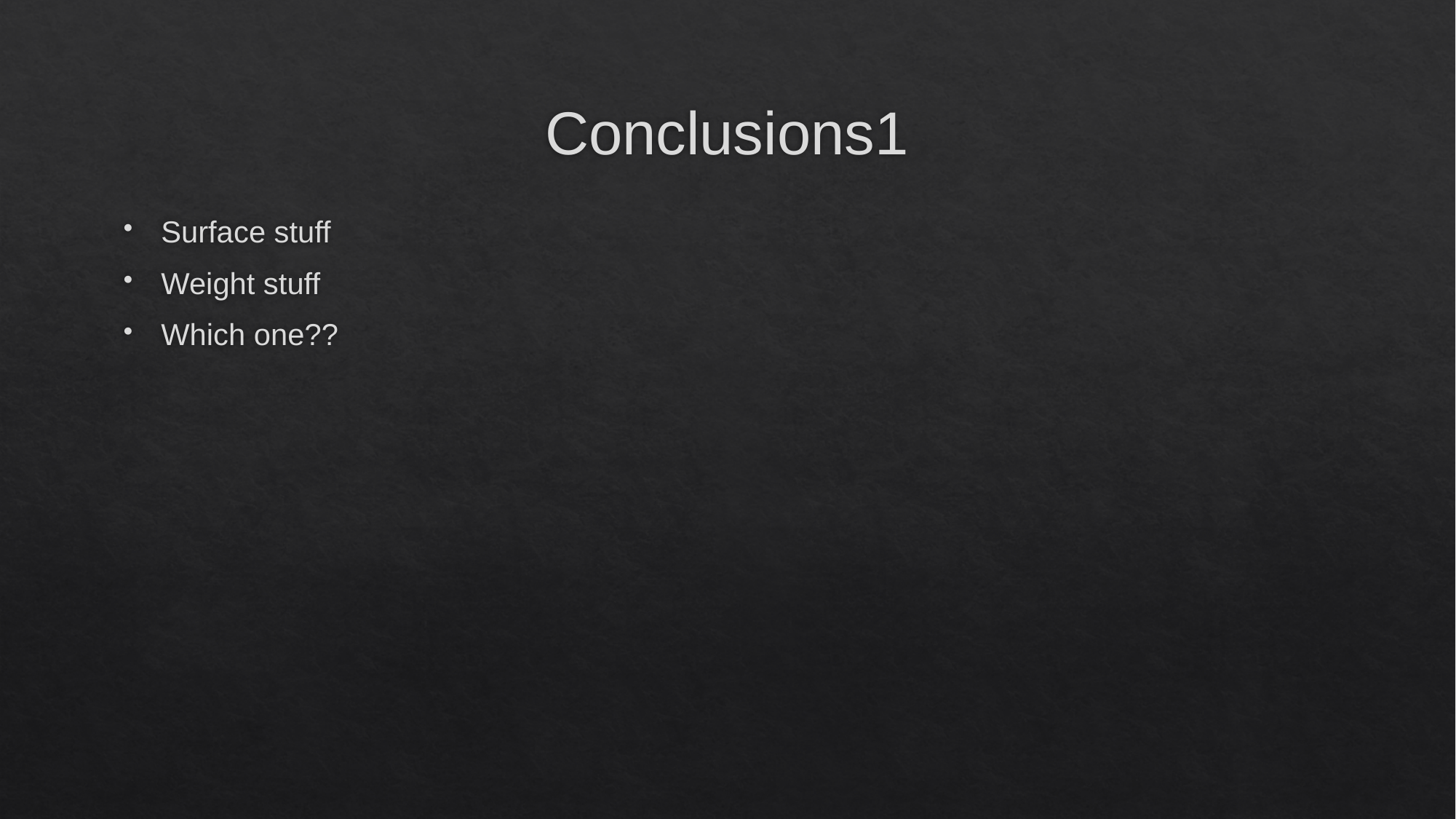

# Conclusions1
Surface stuff
Weight stuff
Which one??